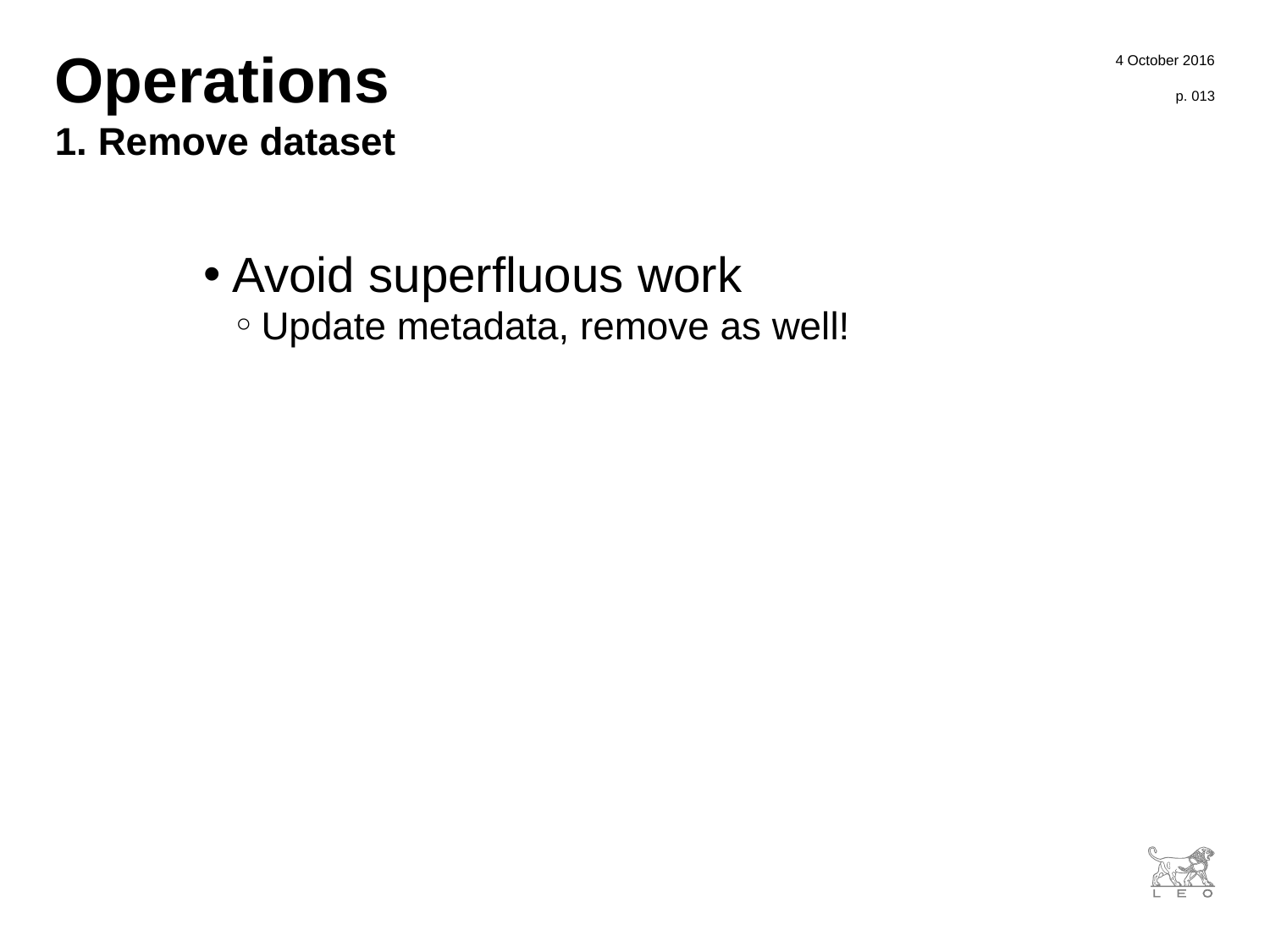

4 October 2016
# Operations
p. 013
1. Remove dataset
Avoid superfluous work
Update metadata, remove as well!